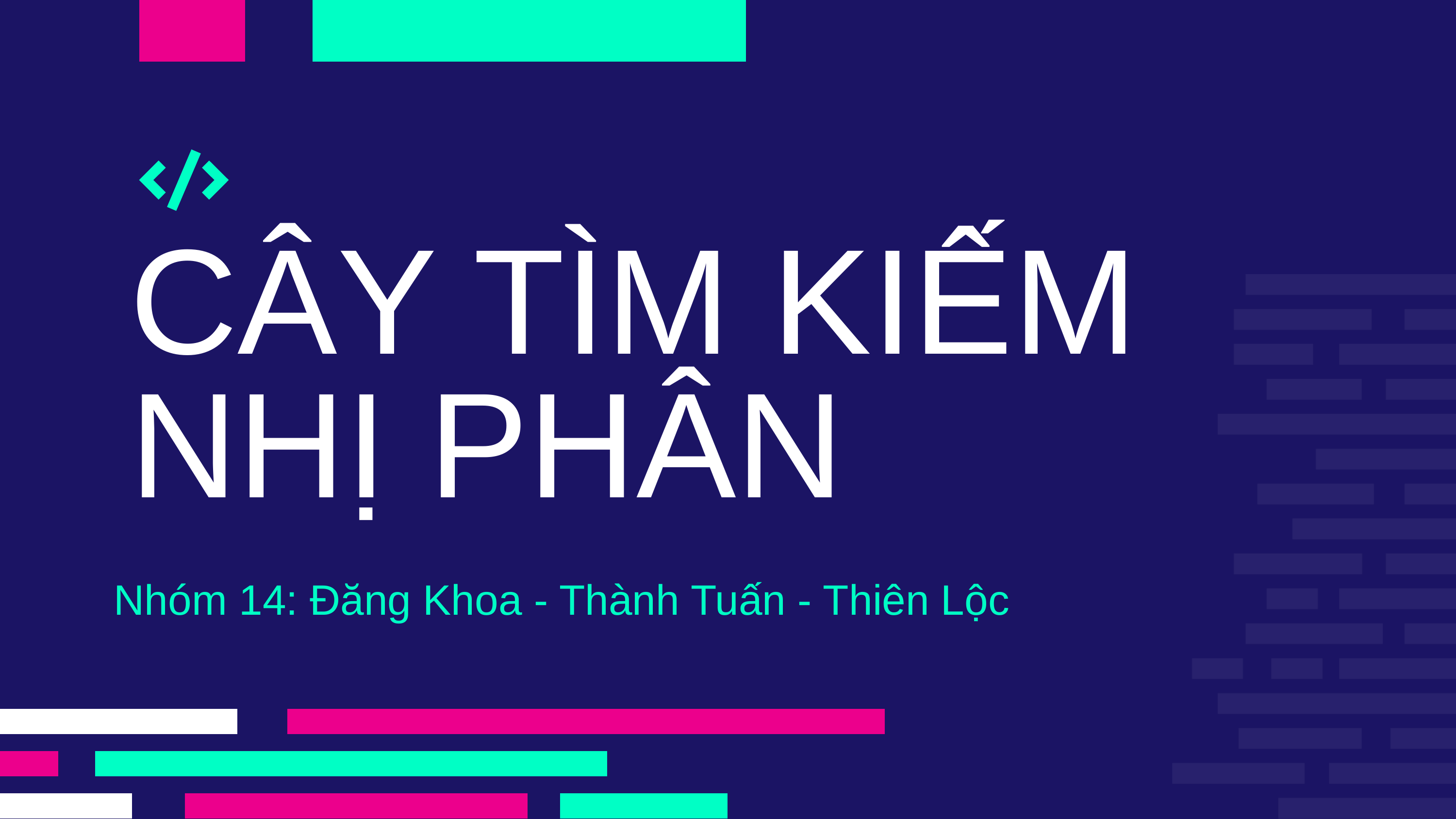

CÂY TÌM KIẾM
NHỊ PHÂN

Nhóm 14: Đăng Khoa - Thành Tuấn - Thiên Lộc